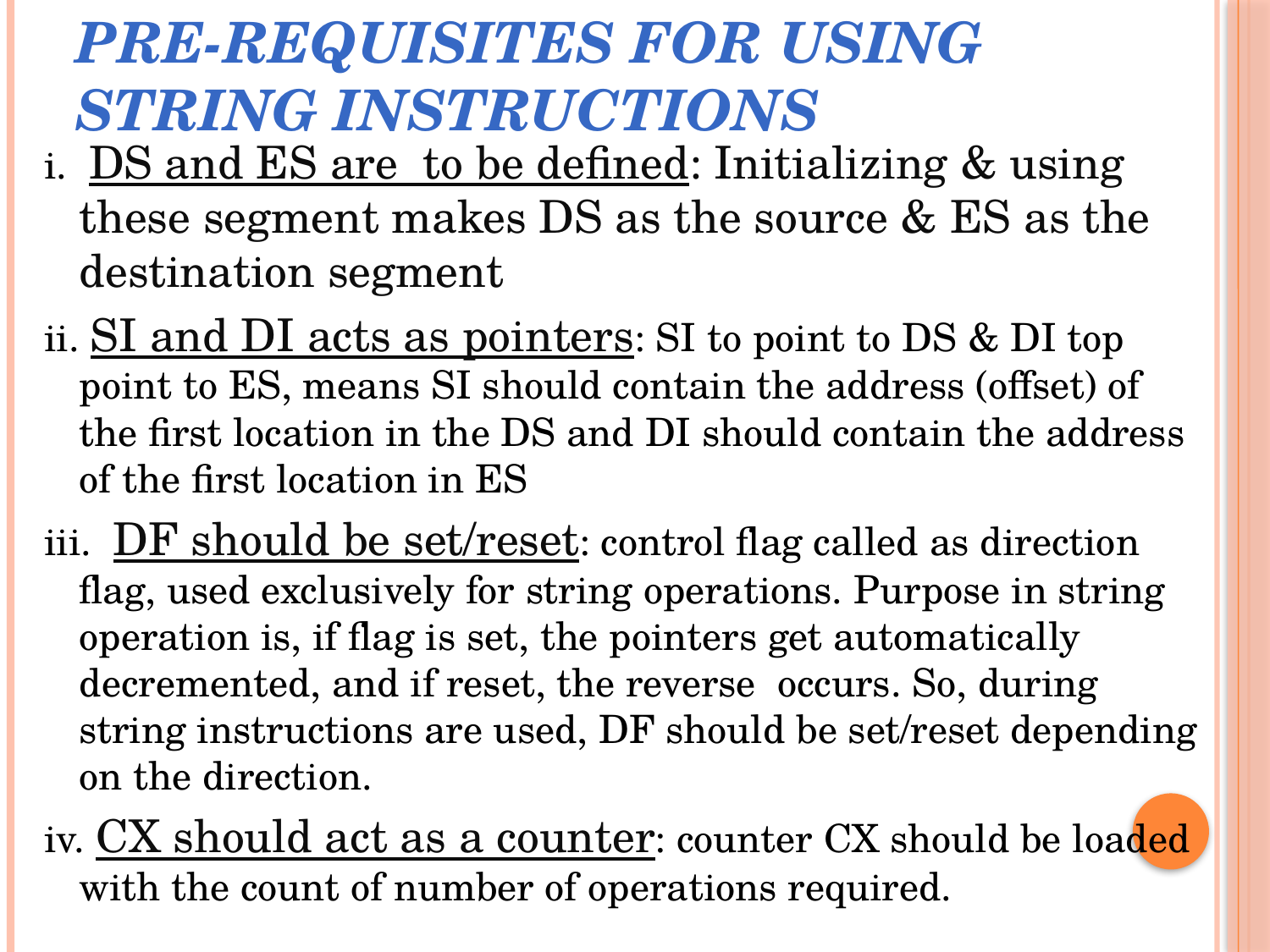

# Pre-requisites for Using String Instructions
i.  DS and ES are  to be defined: Initializing & using these segment makes DS as the source & ES as the destination segment
ii. SI and DI acts as pointers: SI to point to DS & DI top point to ES, means SI should contain the address (offset) of the first location in the DS and DI should contain the address of the first location in ES
iii.  DF should be set/reset: control flag called as direction flag, used exclusively for string operations. Purpose in string operation is, if flag is set, the pointers get automatically decremented, and if reset, the reverse  occurs. So, during string instructions are used, DF should be set/reset depending on the direction.
iv. CX should act as a counter: counter CX should be loaded with the count of number of operations required.